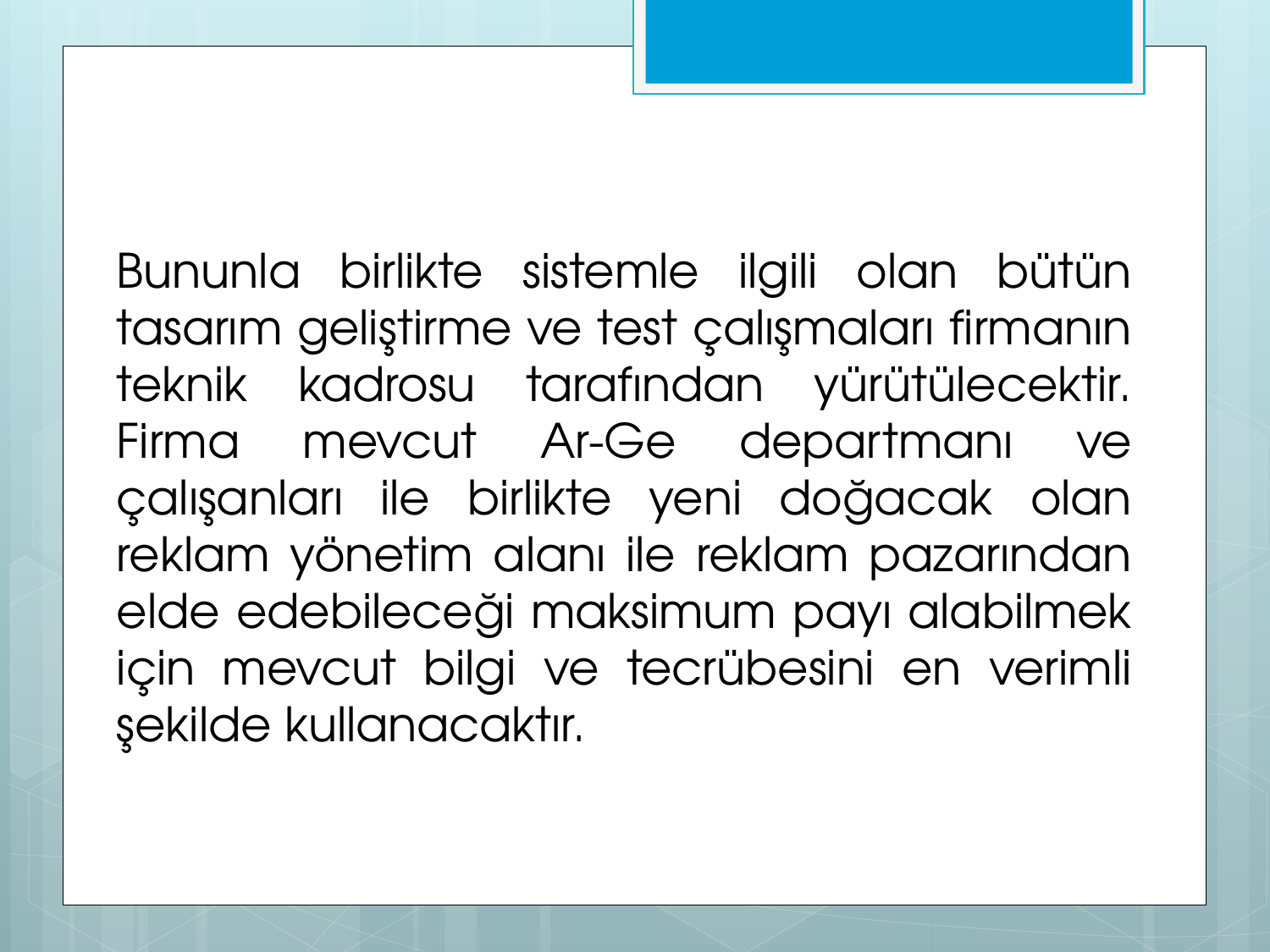

Bununla birlikte sistemle ilgili olan bütün tasarım geliştirme ve test çalışmaları firmanın teknik kadrosu tarafından yürütülecektir. Firma mevcut Ar-Ge departmanı ve çalışanları ile birlikte yeni doğacak olan reklam yönetim alanı ile reklam pazarından elde edebileceği maksimum payı alabilmek için mevcut bilgi ve tecrübesini en verimli şekilde kullanacaktır.